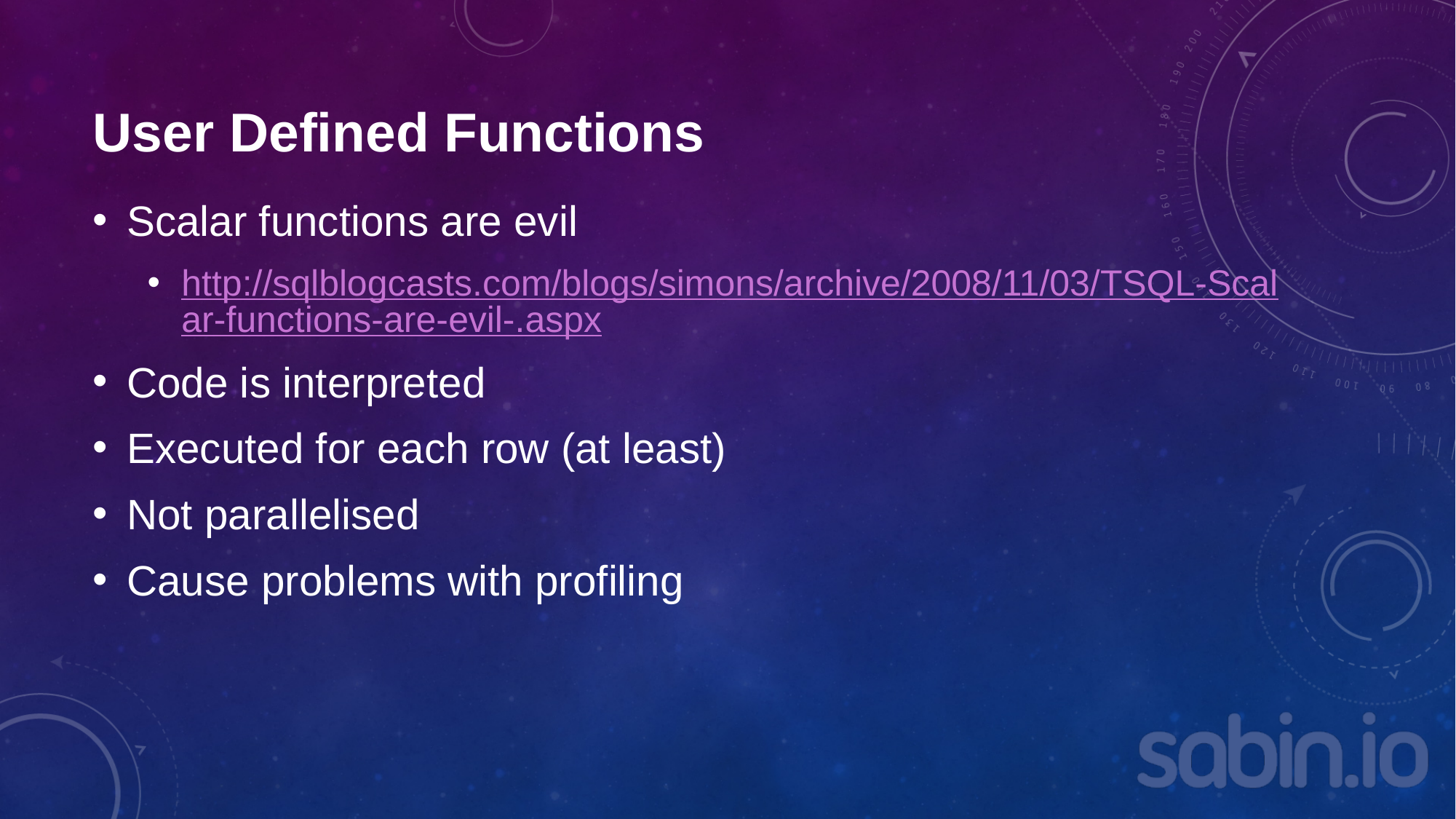

# User Defined Functions
Scalar functions are evil
http://sqlblogcasts.com/blogs/simons/archive/2008/11/03/TSQL-Scalar-functions-are-evil-.aspx
Code is interpreted
Executed for each row (at least)
Not parallelised
Cause problems with profiling